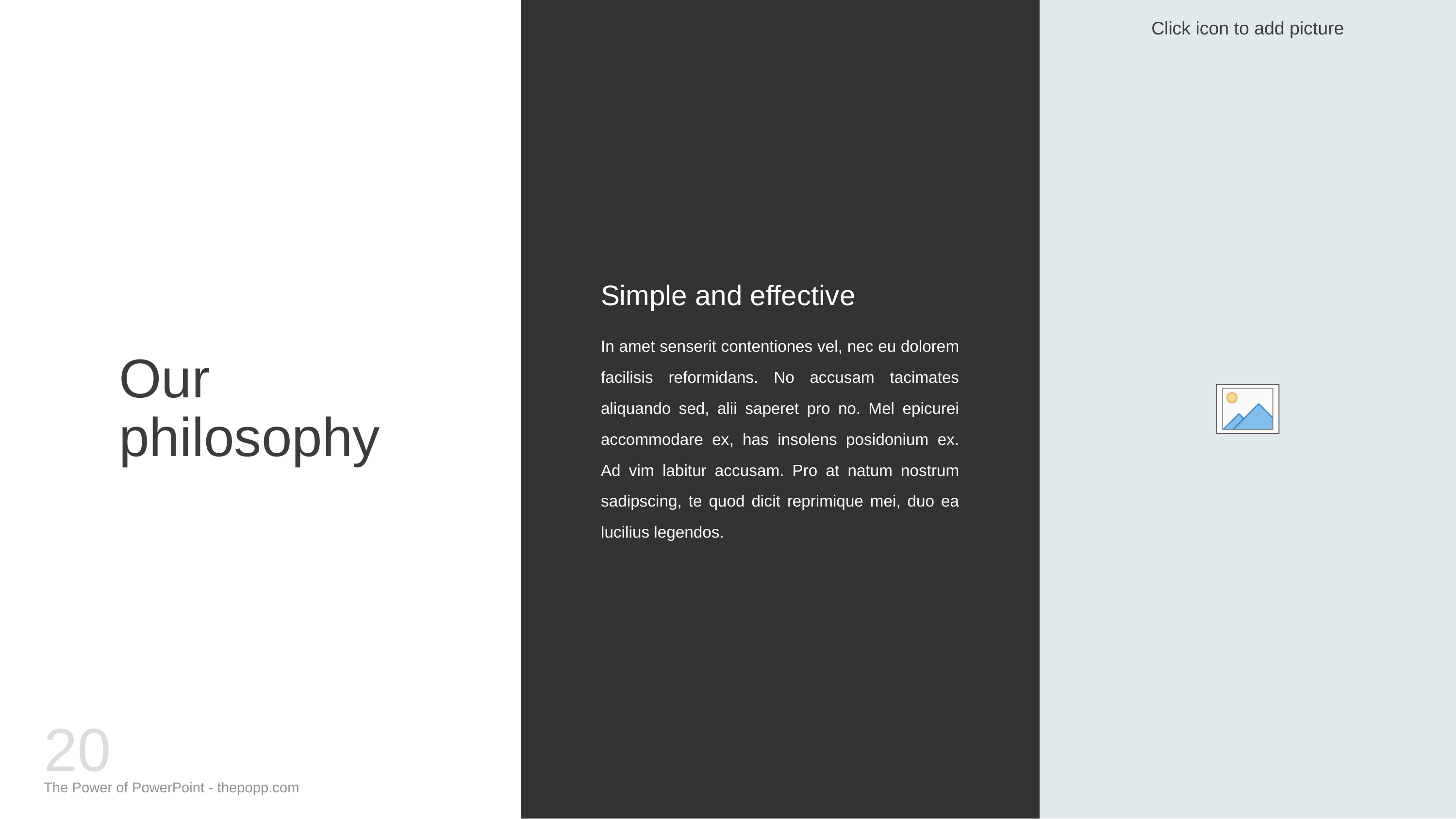

Simple and effective
# Our philosophy
In amet senserit contentiones vel, nec eu dolorem facilisis reformidans. No accusam tacimates aliquando sed, alii saperet pro no. Mel epicurei accommodare ex, has insolens posidonium ex. Ad vim labitur accusam. Pro at natum nostrum sadipscing, te quod dicit reprimique mei, duo ea lucilius legendos.
20
The Power of PowerPoint - thepopp.com